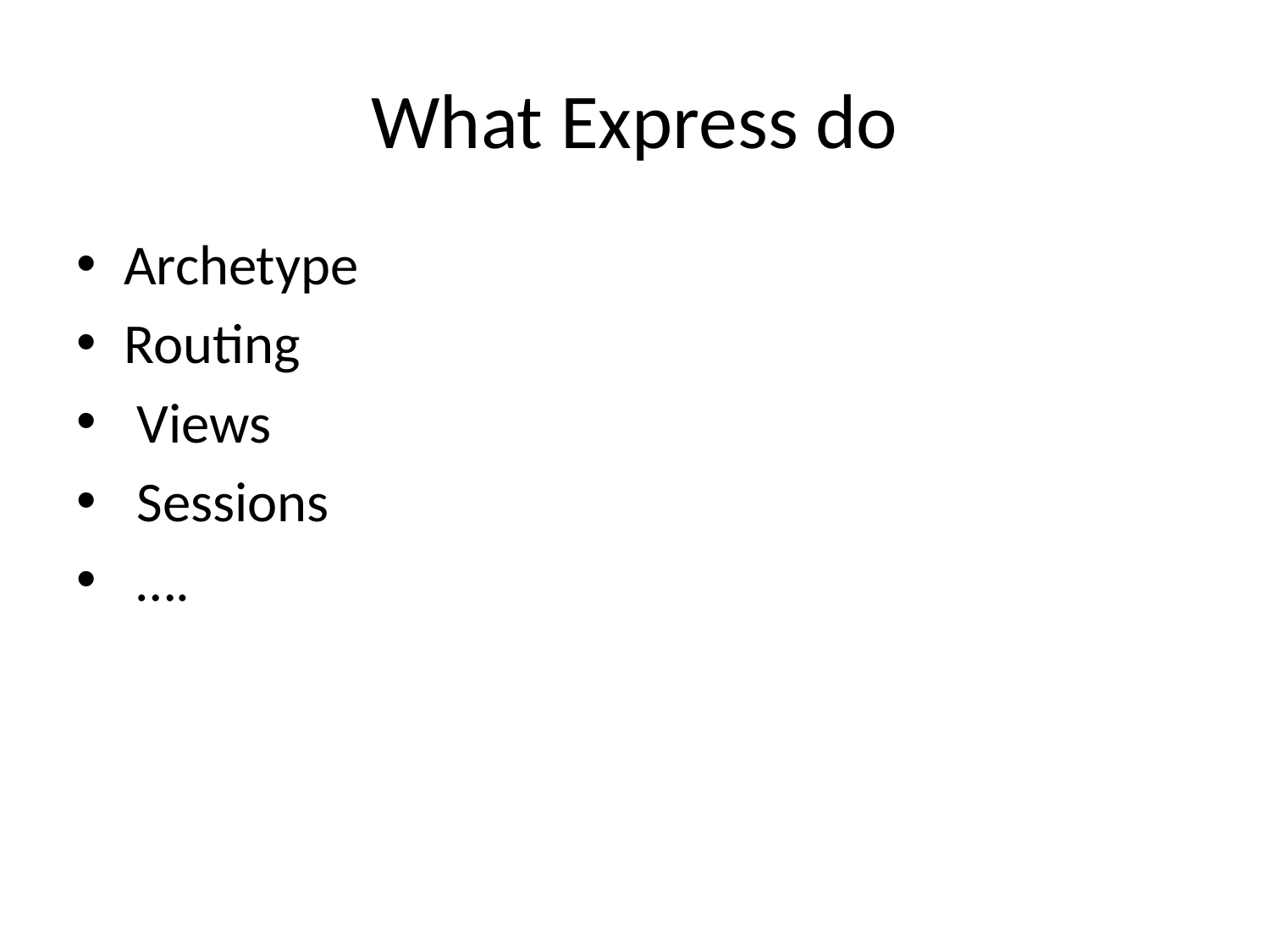

# What Express do
Archetype
Routing
 Views
 Sessions
 ….